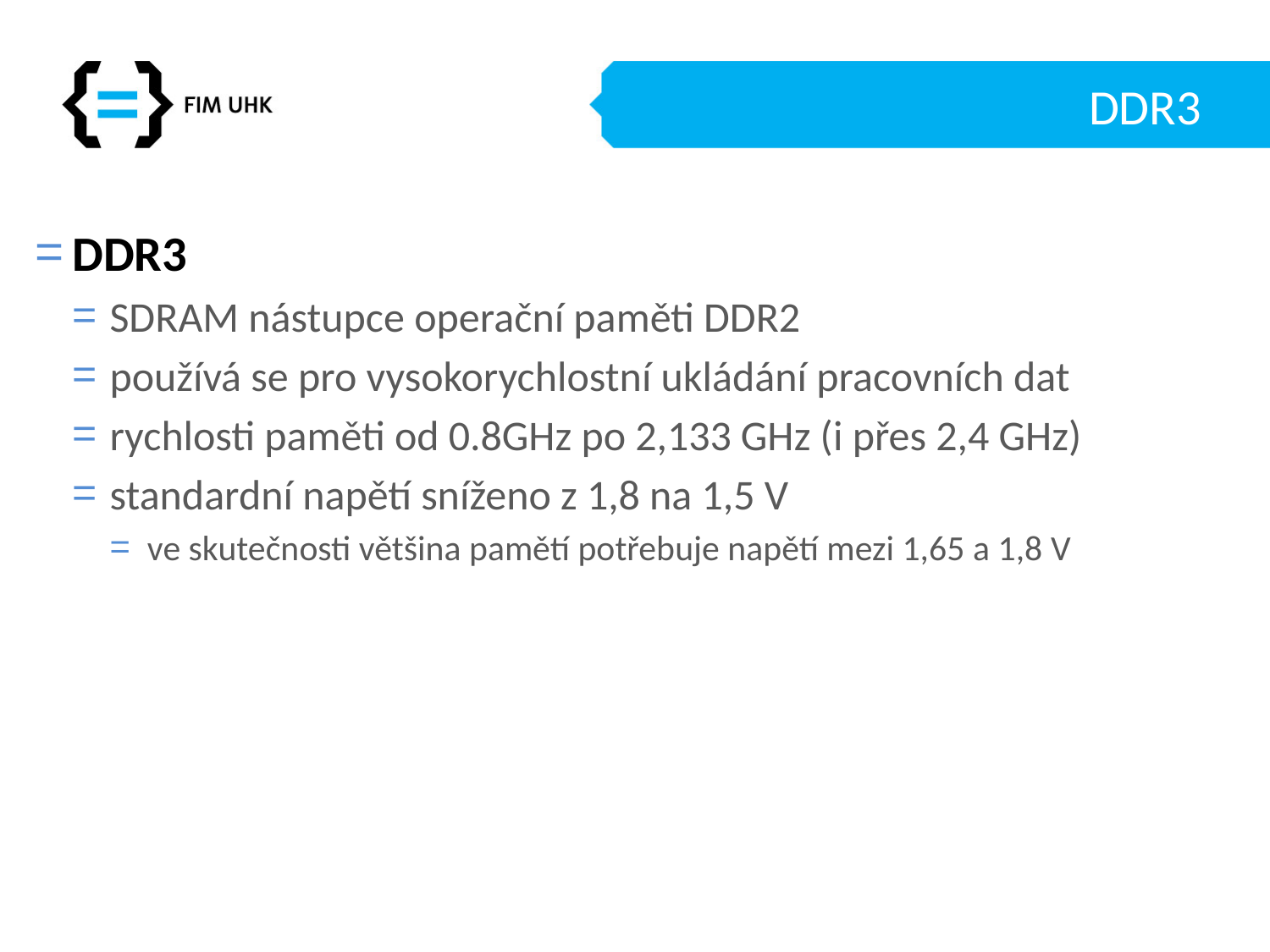

# DDR3
DDR3
SDRAM nástupce operační paměti DDR2
používá se pro vysokorychlostní ukládání pracovních dat
rychlosti paměti od 0.8GHz po 2,133 GHz (i přes 2,4 GHz)
standardní napětí sníženo z 1,8 na 1,5 V
ve skutečnosti většina pamětí potřebuje napětí mezi 1,65 a 1,8 V